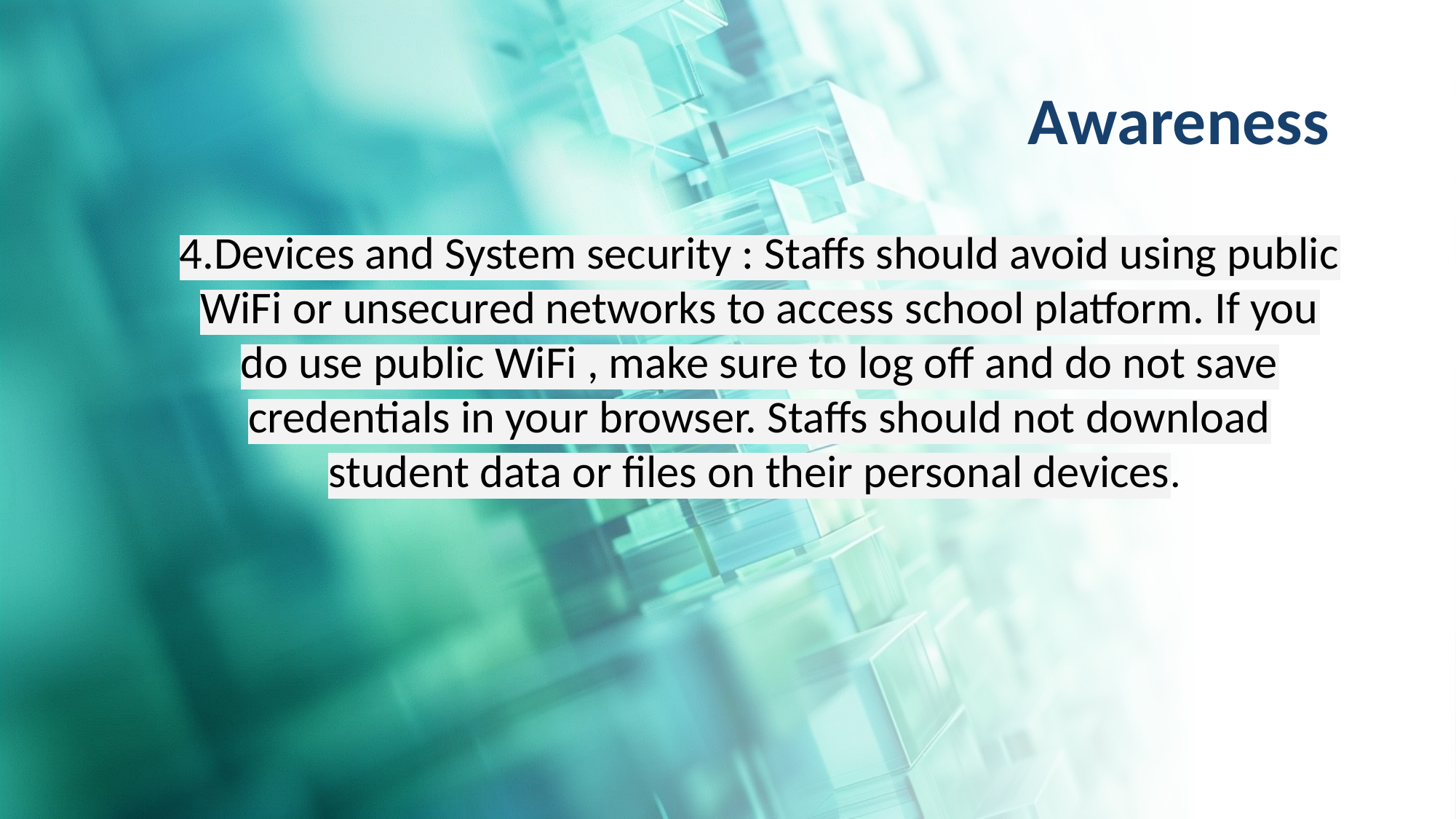

# Awareness
4.Devices and System security : Staffs should avoid using public WiFi or unsecured networks to access school platform. If you do use public WiFi , make sure to log off and do not save credentials in your browser. Staffs should not download student data or files on their personal devices.